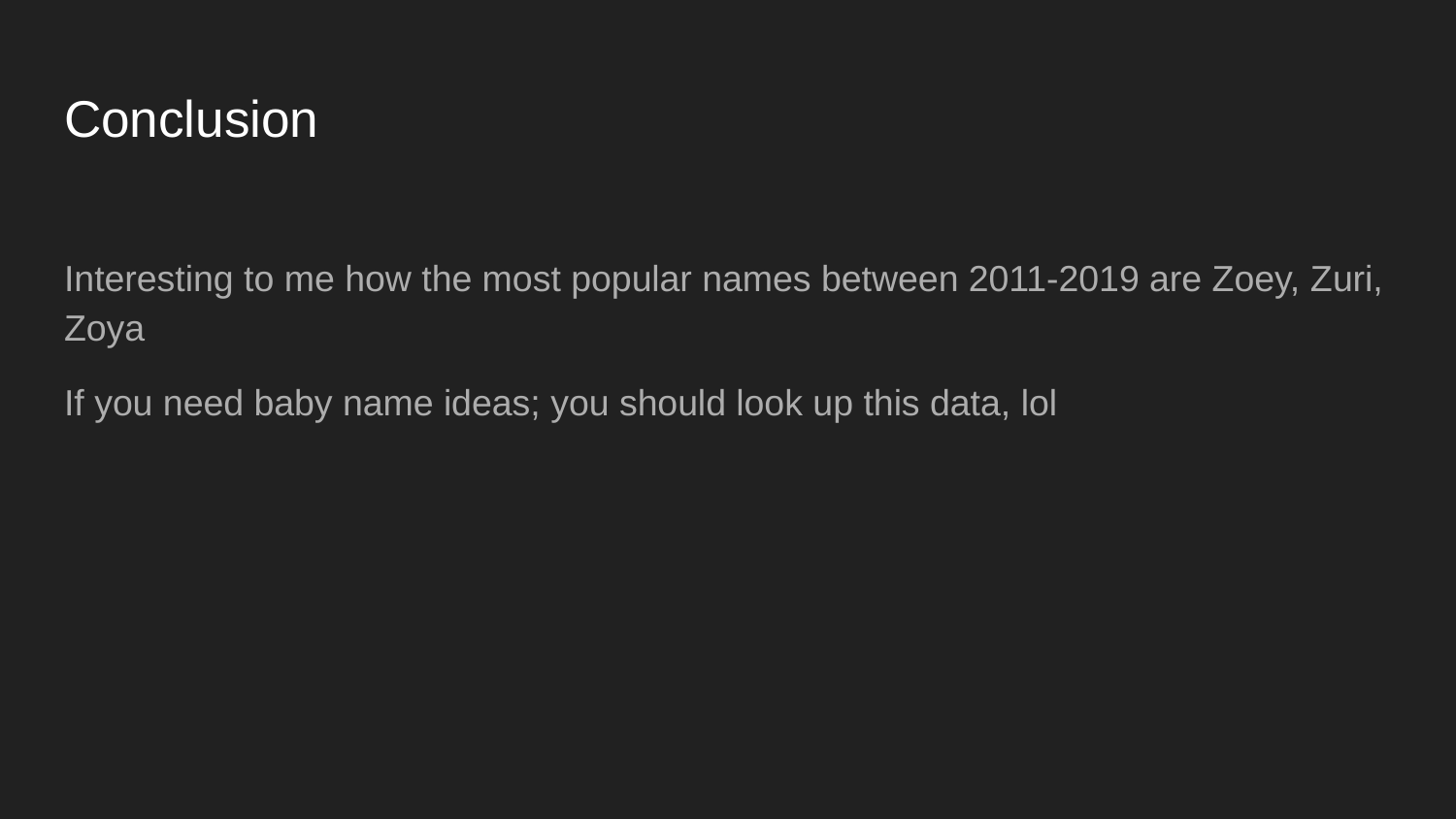

# Conclusion
Interesting to me how the most popular names between 2011-2019 are Zoey, Zuri, Zoya
If you need baby name ideas; you should look up this data, lol